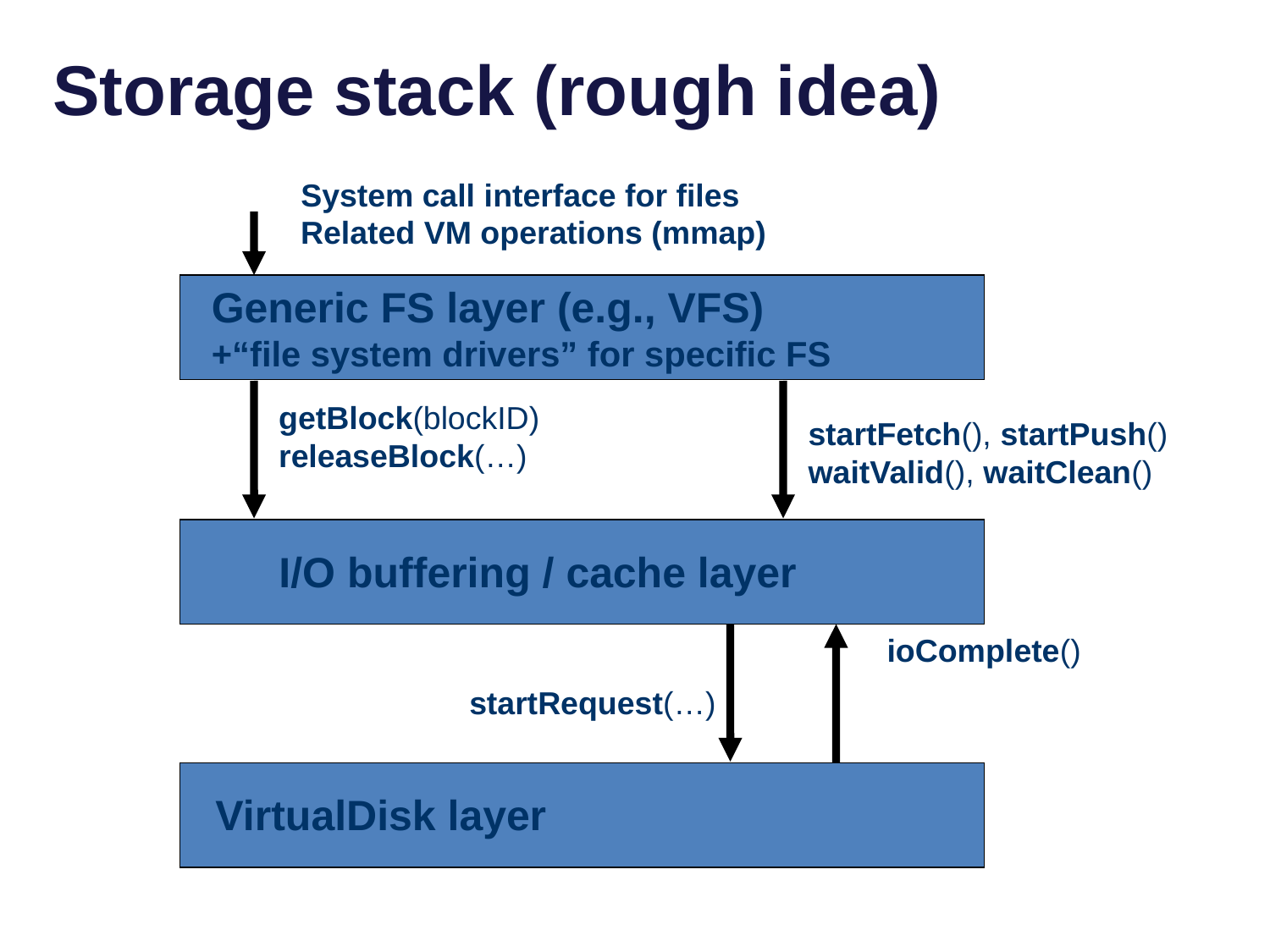

# Storage stack (rough idea)
System call interface for files
Related VM operations (mmap)

Generic FS layer (e.g., VFS)
+“file system drivers” for specific FS

getBlock(blockID)
releaseBlock(…)
startFetch(), startPush()
waitValid(), waitClean()

I/O buffering / cache layer

ioComplete()
startRequest(…)

VirtualDisk layer